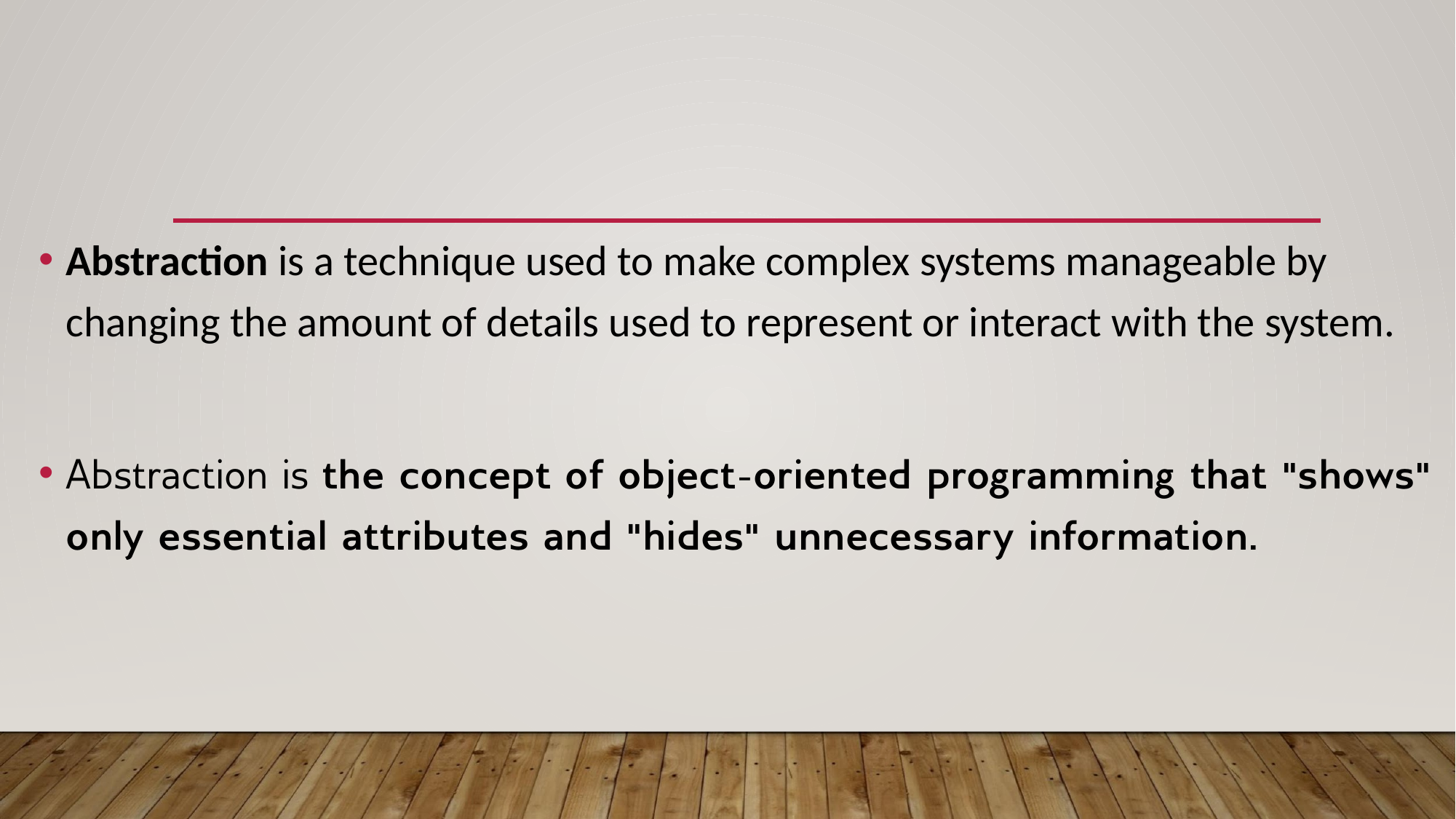

Abstraction is a technique used to make complex systems manageable by changing the amount of details used to represent or interact with the system.

Abstraction is the concept of object-oriented programming that "shows" only essential attributes and "hides" unnecessary information.